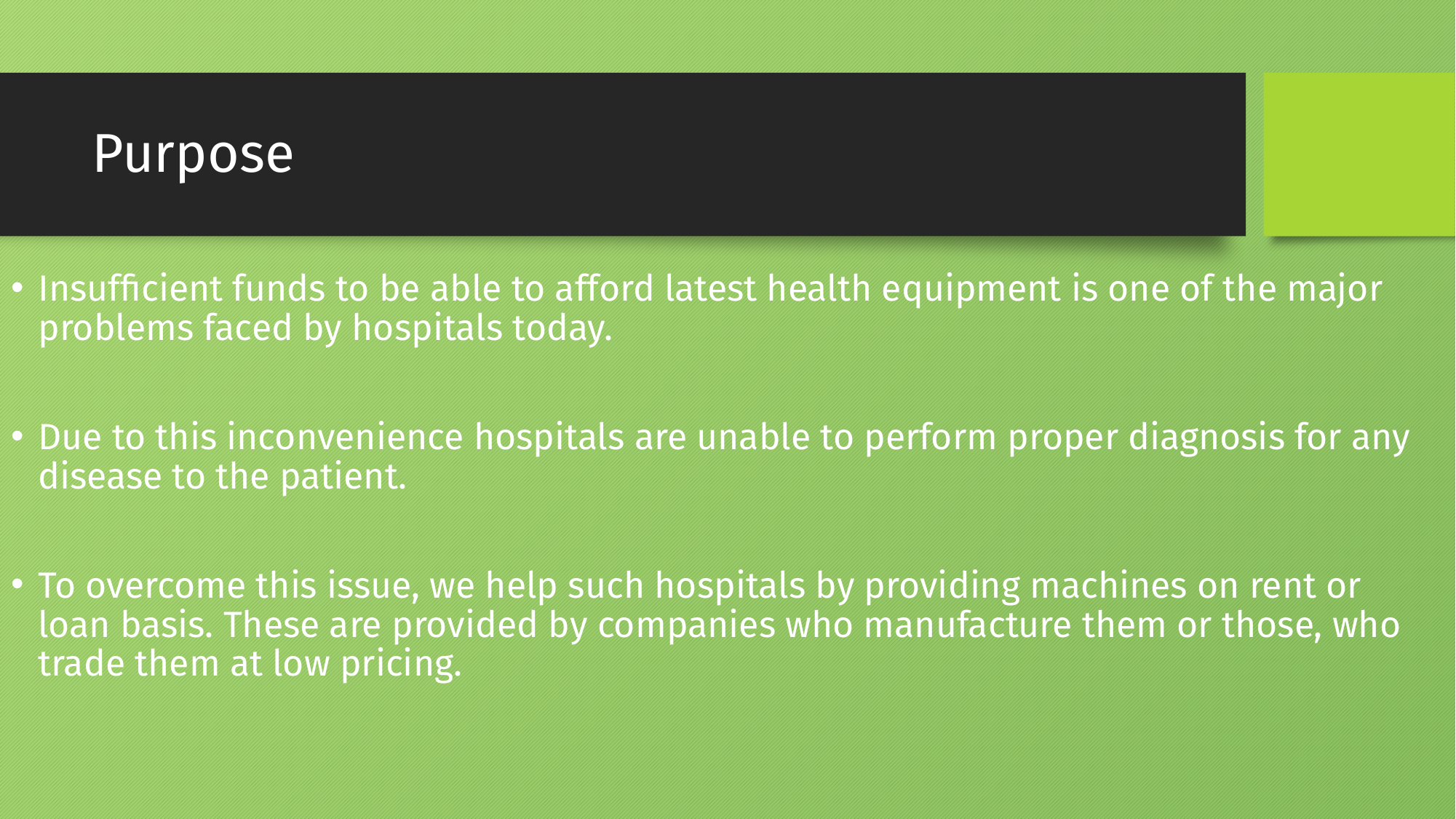

# Purpose
Insufficient funds to be able to afford latest health equipment is one of the major problems faced by hospitals today.

Due to this inconvenience hospitals are unable to perform proper diagnosis for any disease to the patient.

To overcome this issue, we help such hospitals by providing machines on rent or loan basis. These are provided by companies who manufacture them or those, who trade them at low pricing.